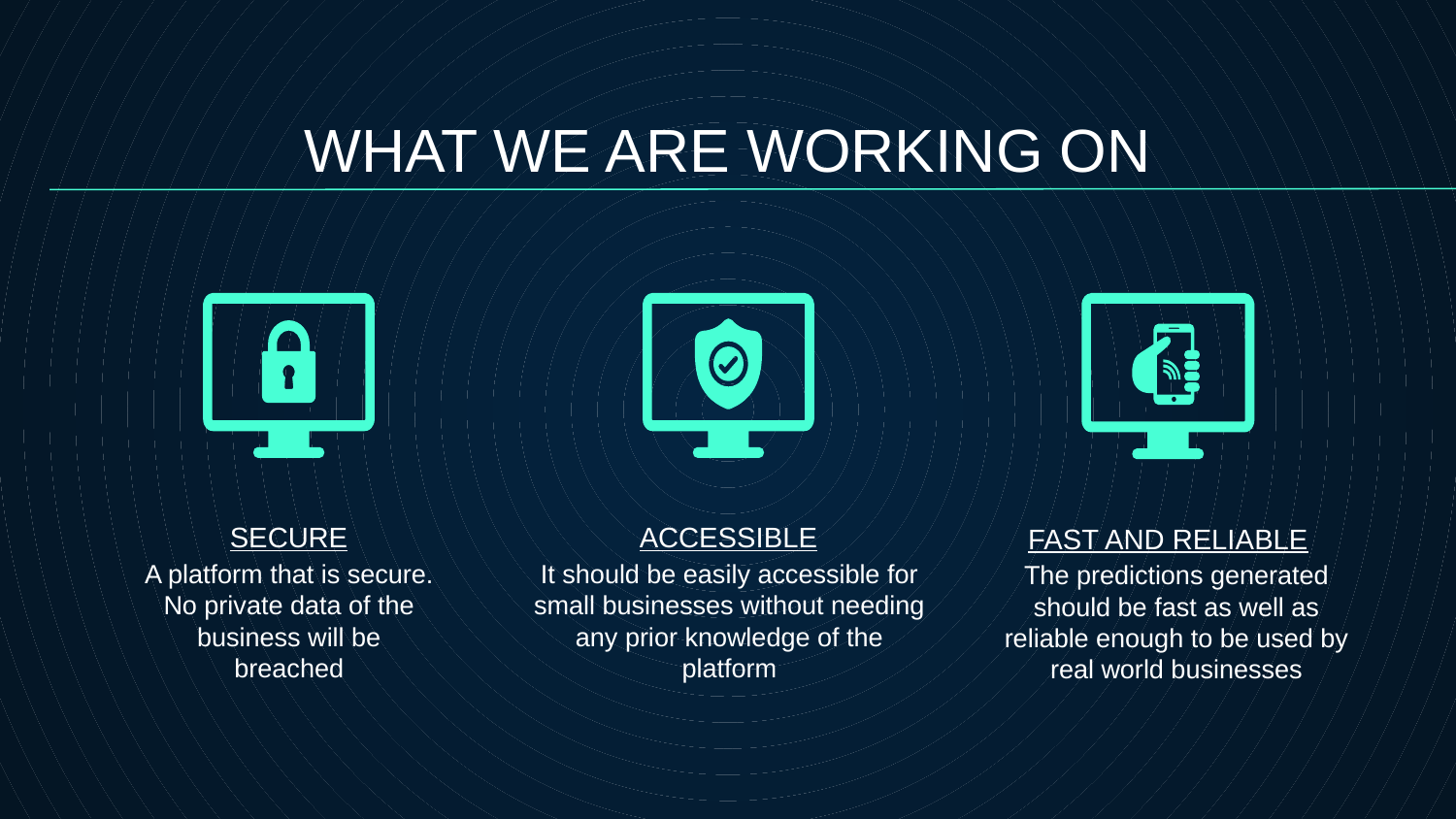

WHAT WE ARE WORKING ON

# SECURE
ACCESSIBLE
FAST AND RELIABLE
It should be easily accessible for small businesses without needing any prior knowledge of the platform
A platform that is secure. No private data of the business will be breached
The predictions generated should be fast as well as reliable enough to be used by real world businesses